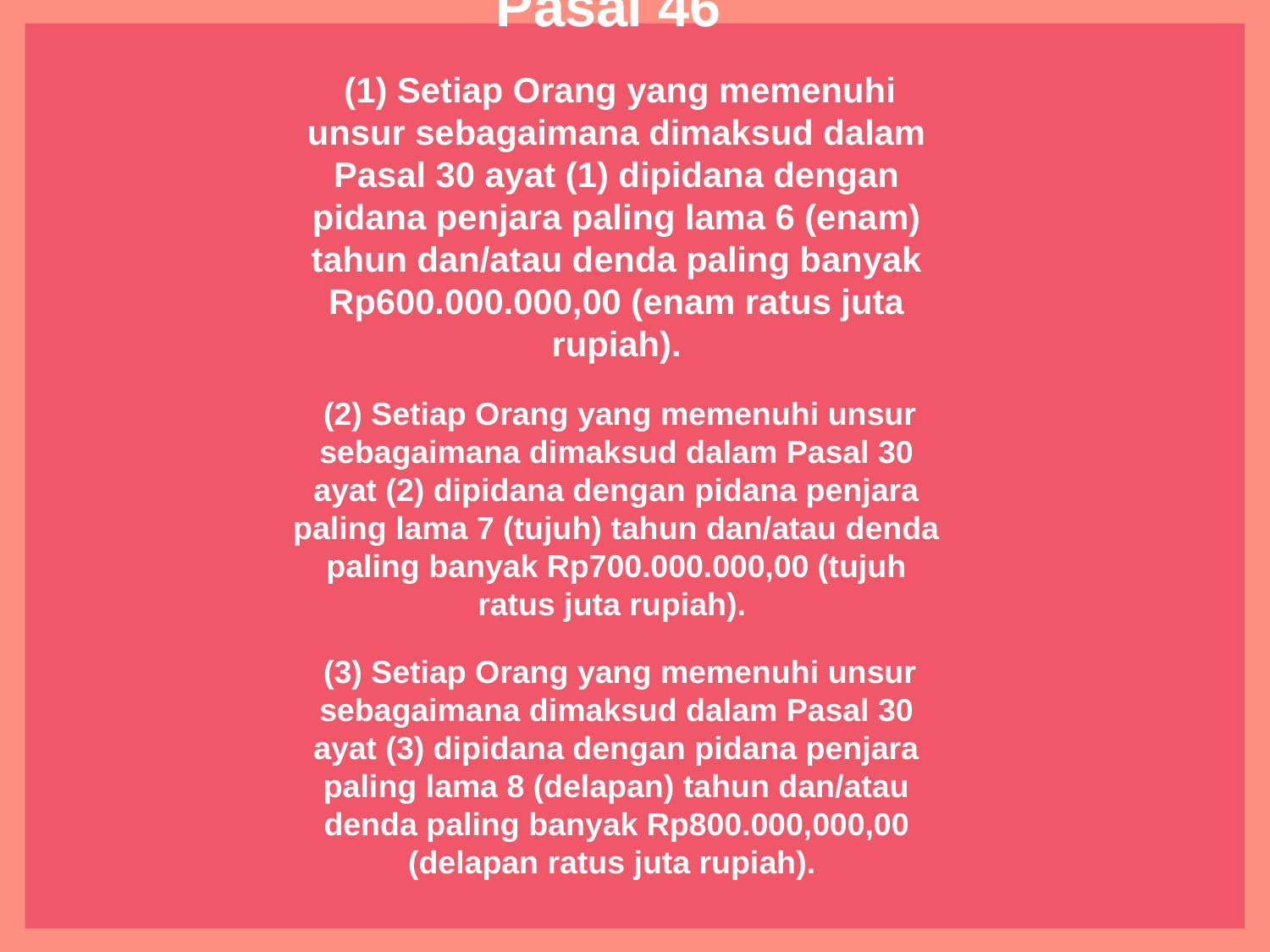

Pasal 46

 (1) Setiap Orang yang memenuhi unsur sebagaimana dimaksud dalam Pasal 30 ayat (1) dipidana dengan pidana penjara paling lama 6 (enam) tahun dan/atau denda paling banyak Rp600.000.000,00 (enam ratus juta rupiah).

 (2) Setiap Orang yang memenuhi unsur sebagaimana dimaksud dalam Pasal 30 ayat (2) dipidana dengan pidana penjara paling lama 7 (tujuh) tahun dan/atau denda paling banyak Rp700.000.000,00 (tujuh ratus juta rupiah).

 (3) Setiap Orang yang memenuhi unsur sebagaimana dimaksud dalam Pasal 30 ayat (3) dipidana dengan pidana penjara paling lama 8 (delapan) tahun dan/atau denda paling banyak Rp800.000,000,00 (delapan ratus juta rupiah).